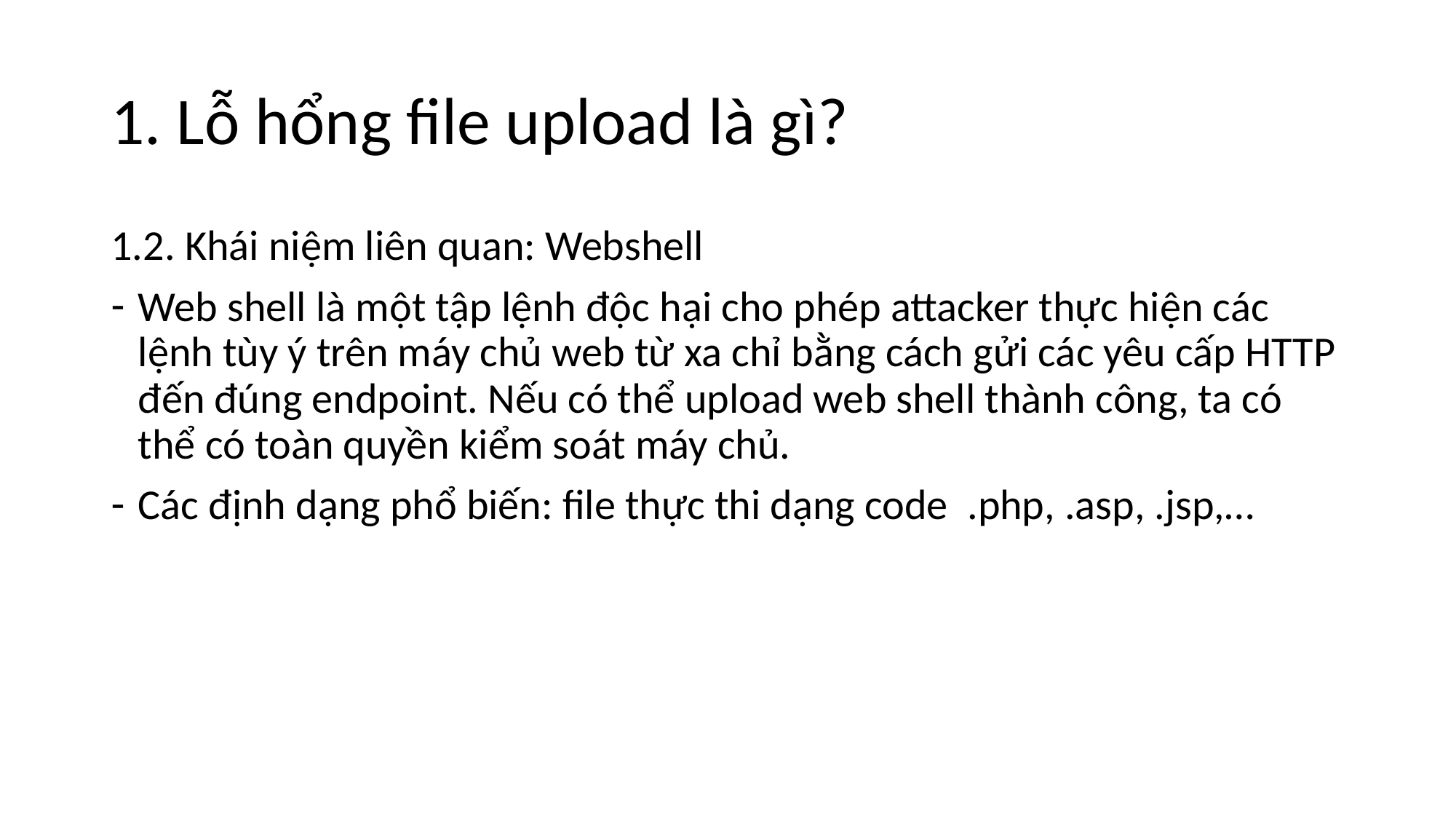

# 1. Lỗ hổng file upload là gì?
1.2. Khái niệm liên quan: Webshell
Web shell là một tập lệnh độc hại cho phép attacker thực hiện các lệnh tùy ý trên máy chủ web từ xa chỉ bằng cách gửi các yêu cấp HTTP đến đúng endpoint. Nếu có thể upload web shell thành công, ta có thể có toàn quyền kiểm soát máy chủ.
Các định dạng phổ biến: file thực thi dạng code  .php, .asp, .jsp,…